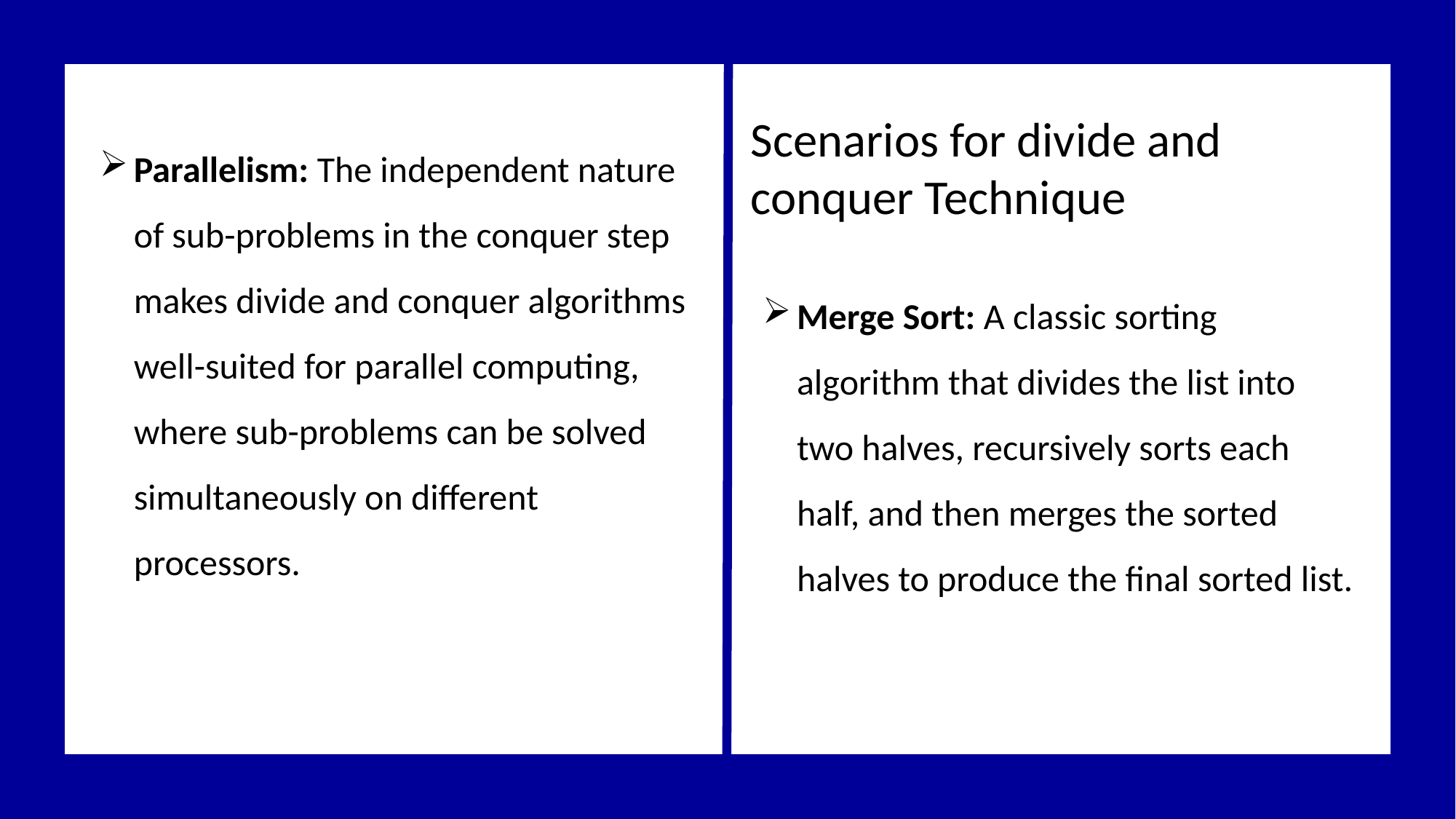

Scenarios for divide and conquer Technique
Parallelism: The independent nature of sub-problems in the conquer step makes divide and conquer algorithms well-suited for parallel computing, where sub-problems can be solved simultaneously on different processors.
Merge Sort: A classic sorting algorithm that divides the list into two halves, recursively sorts each half, and then merges the sorted halves to produce the final sorted list.